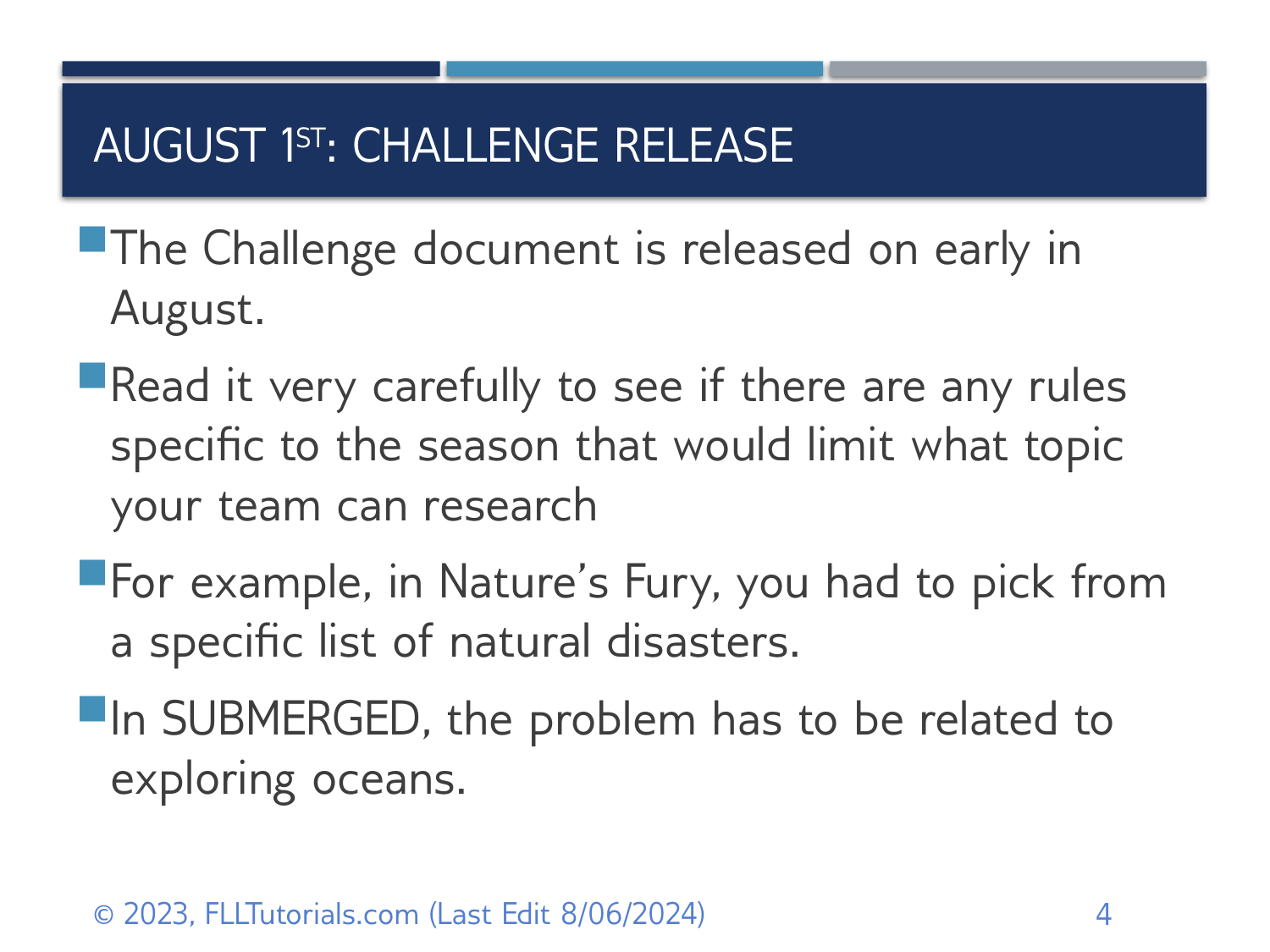

# August 1st: Challenge Release
The Challenge document is released on early in August.
Read it very carefully to see if there are any rules specific to the season that would limit what topic your team can research
For example, in Nature’s Fury, you had to pick from a specific list of natural disasters.
In SUBMERGED, the problem has to be related to exploring oceans.
© 2023, FLLTutorials.com (Last Edit 8/06/2024)
4